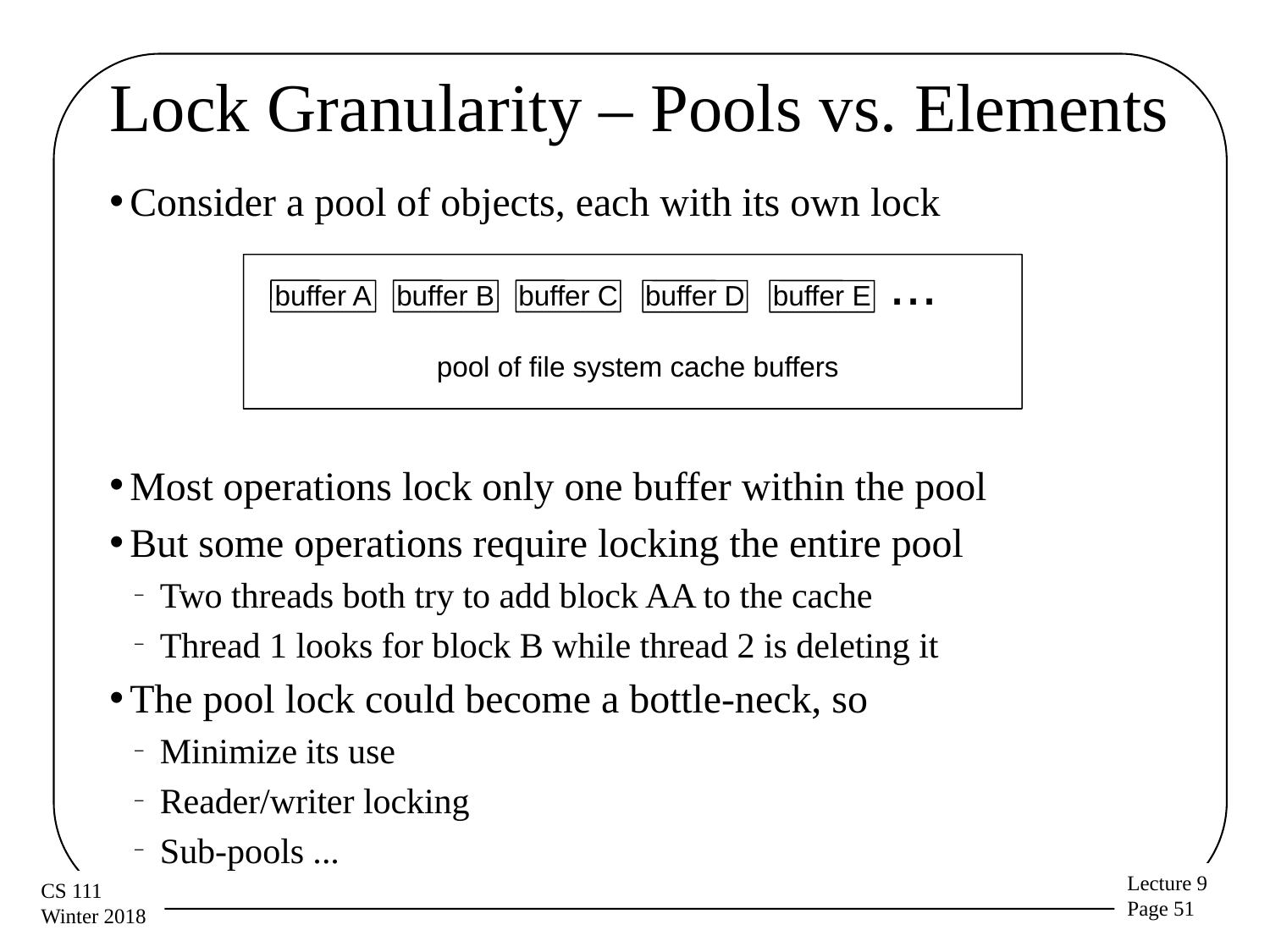

# Lock Granularity – Pools vs. Elements
 Consider a pool of objects, each with its own lock

 Most operations lock only one buffer within the pool
 But some operations require locking the entire pool
Two threads both try to add block AA to the cache
Thread 1 looks for block B while thread 2 is deleting it
 The pool lock could become a bottle-neck, so
Minimize its use
Reader/writer locking
Sub-pools ...
...

buffer A
buffer B
buffer C
buffer D
buffer E
pool of file system cache buffers